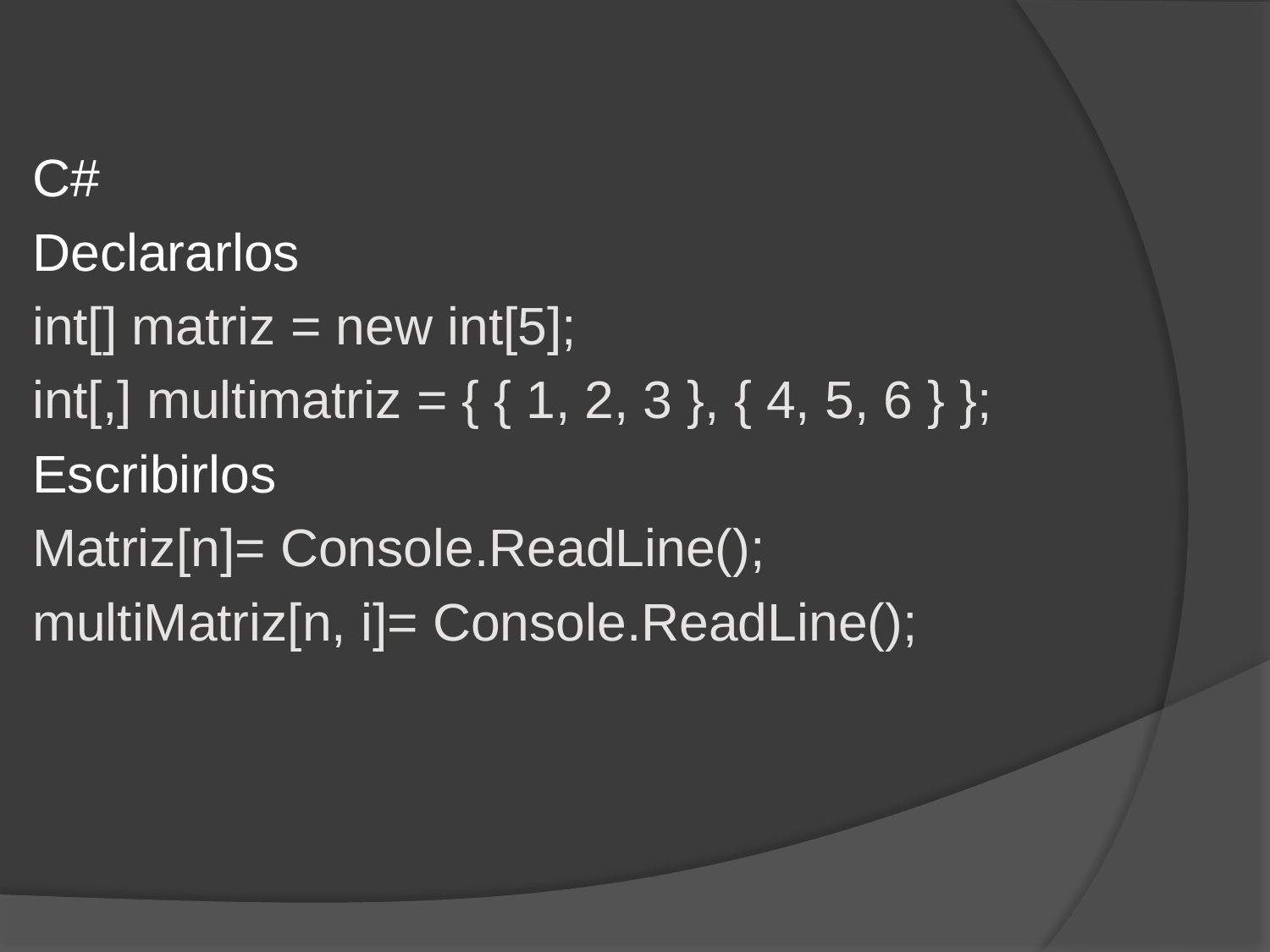

C#
Declararlos
int[] matriz = new int[5];
int[,] multimatriz = { { 1, 2, 3 }, { 4, 5, 6 } };
Escribirlos
Matriz[n]= Console.ReadLine();
multiMatriz[n, i]= Console.ReadLine();